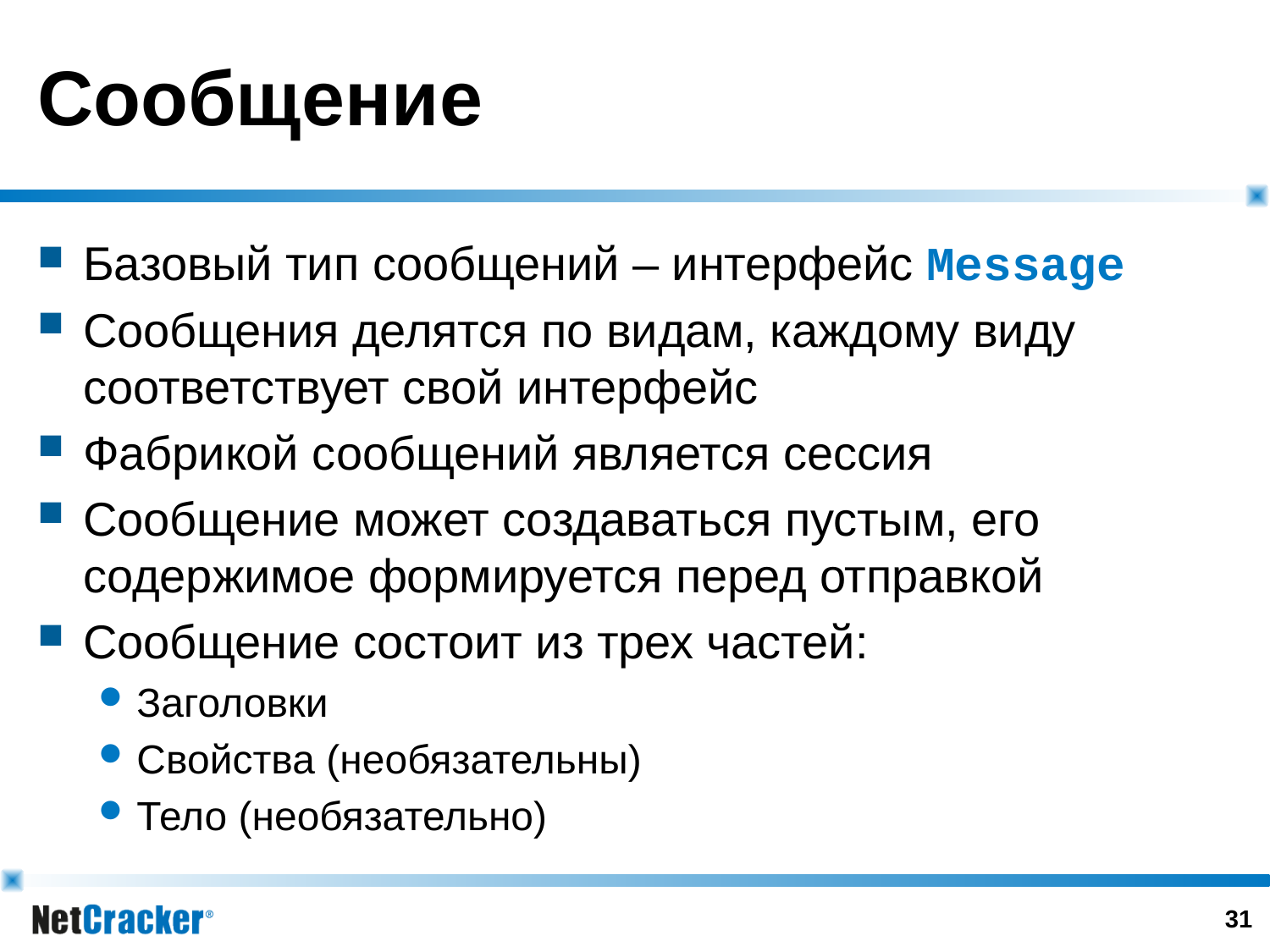

# Сообщение
Базовый тип сообщений – интерфейс Message
Сообщения делятся по видам, каждому виду соответствует свой интерфейс
Фабрикой сообщений является сессия
Сообщение может создаваться пустым, его содержимое формируется перед отправкой
Сообщение состоит из трех частей:
Заголовки
Свойства (необязательны)
Тело (необязательно)
31